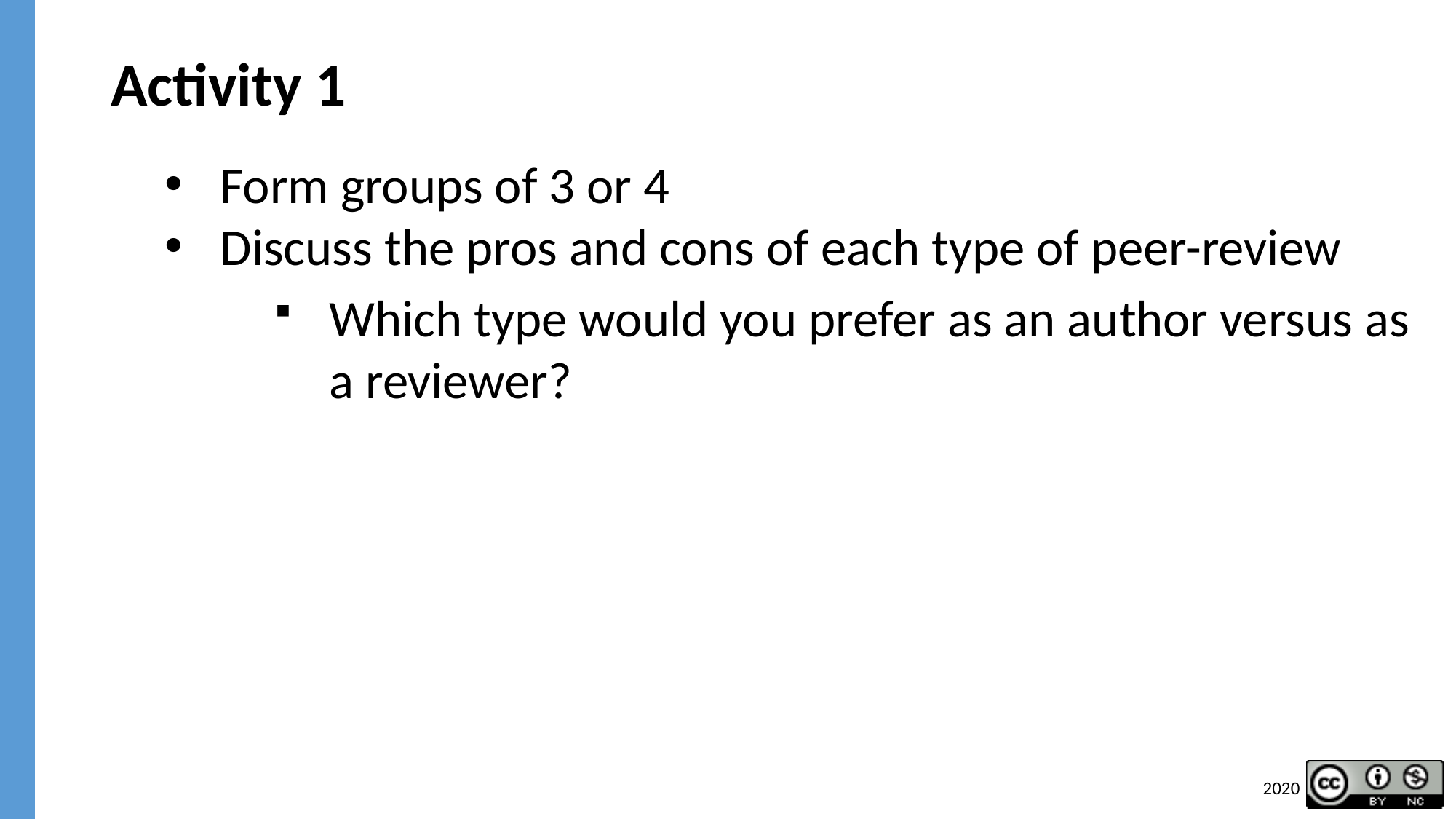

# Activity 1
Form groups of 3 or 4
Discuss the pros and cons of each type of peer-review
Which type would you prefer as an author versus as a reviewer?